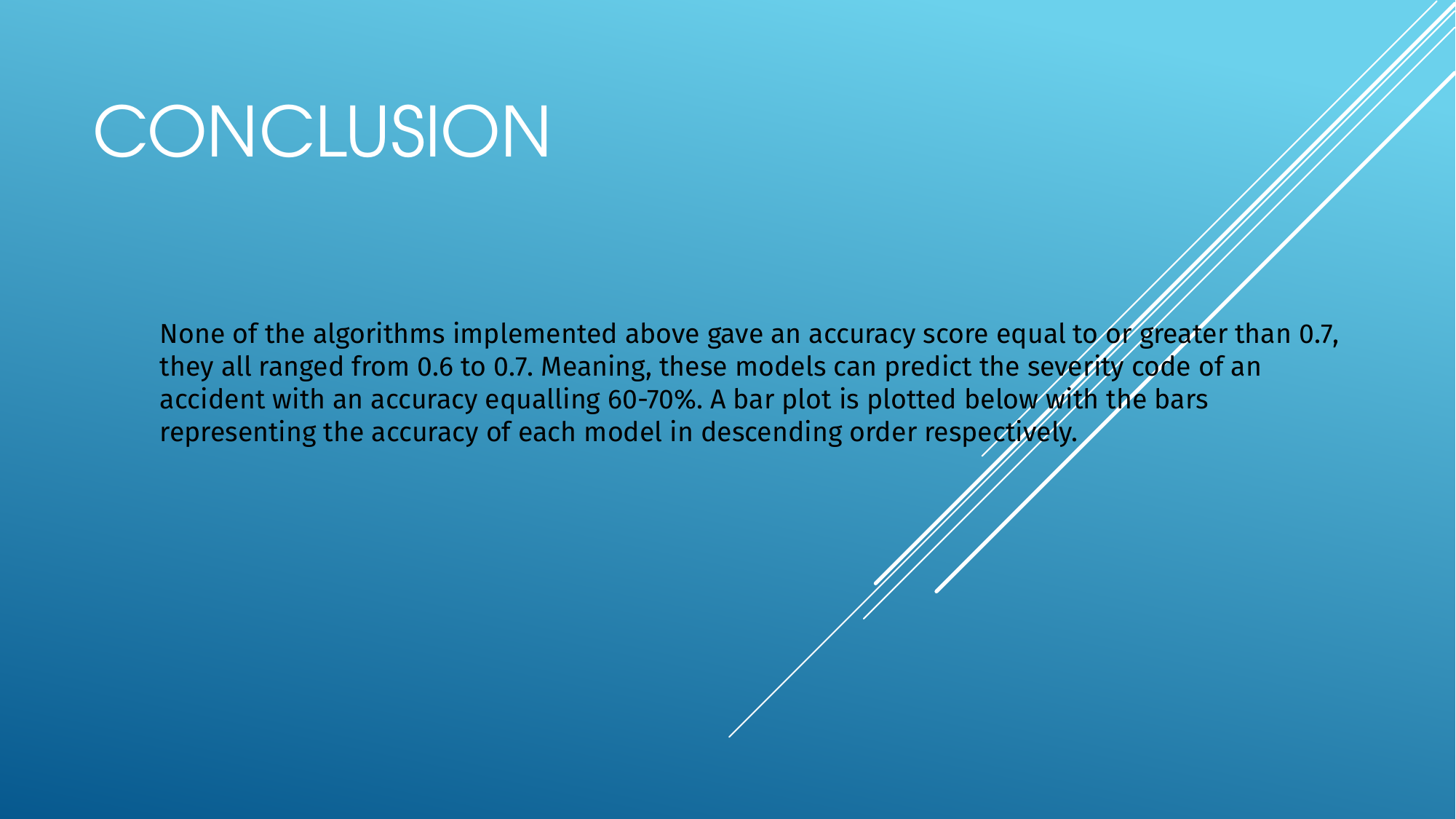

# Conclusion
None of the algorithms implemented above gave an accuracy score equal to or greater than 0.7, they all ranged from 0.6 to 0.7. Meaning, these models can predict the severity code of an accident with an accuracy equalling 60-70%. A bar plot is plotted below with the bars representing the accuracy of each model in descending order respectively.